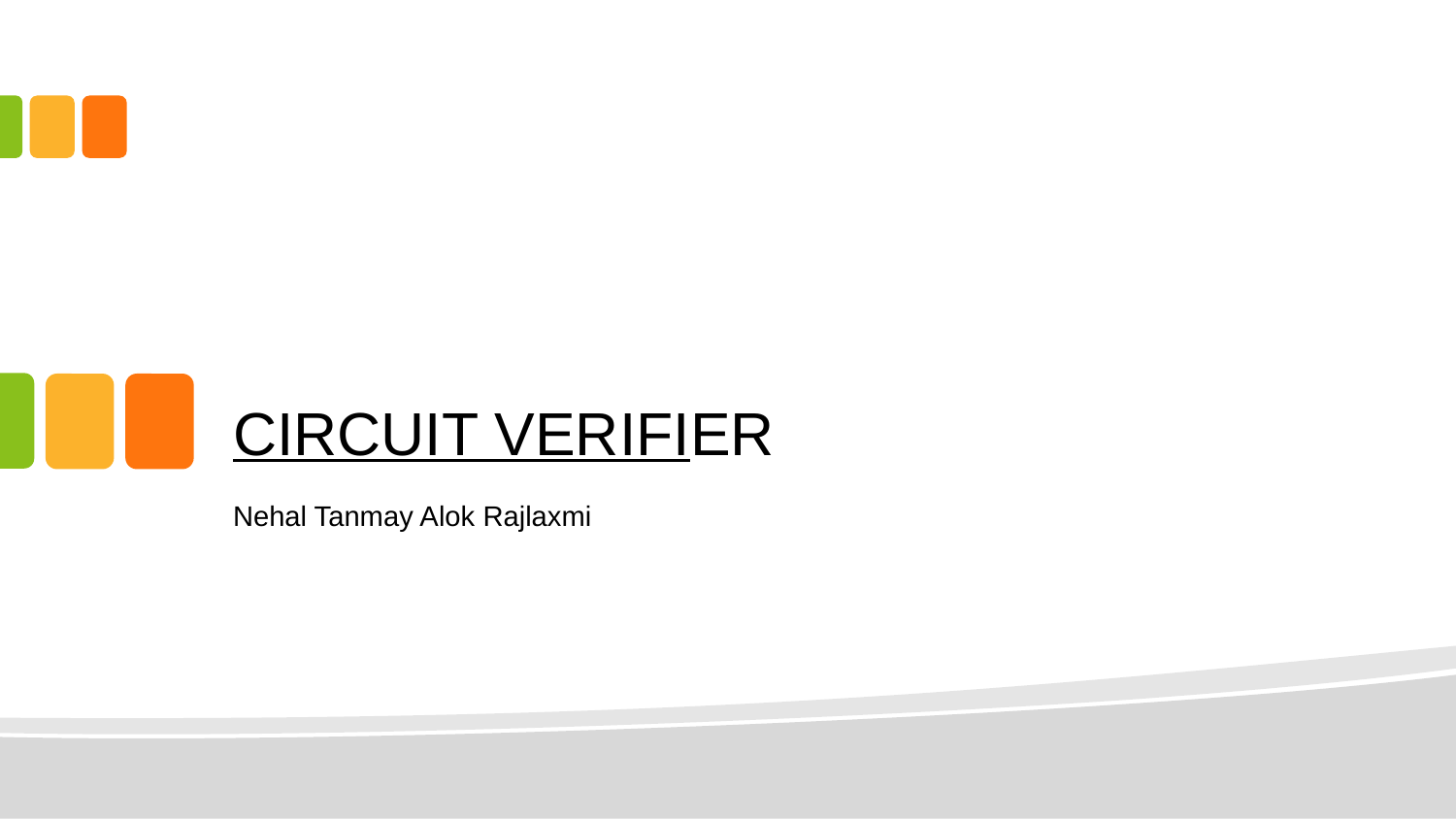

# CIRCUIT VERIFIER
Nehal Tanmay Alok Rajlaxmi